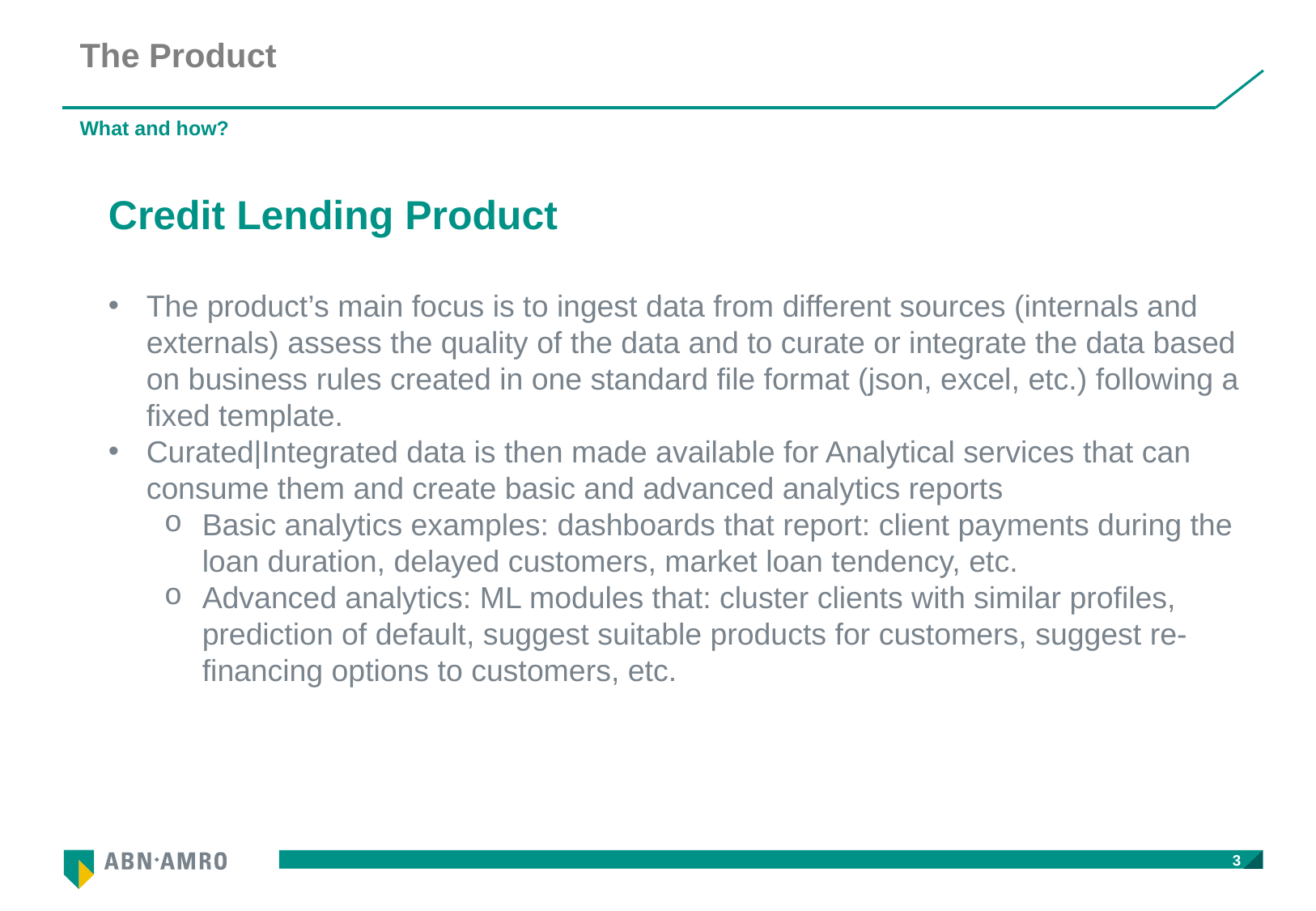

# The Product
What and how?
Credit Lending Product

The product’s main focus is to ingest data from different sources (internals and externals) assess the quality of the data and to curate or integrate the data based on business rules created in one standard file format (json, excel, etc.) following a fixed template.
Curated|Integrated data is then made available for Analytical services that can consume them and create basic and advanced analytics reports
Basic analytics examples: dashboards that report: client payments during the loan duration, delayed customers, market loan tendency, etc.
Advanced analytics: ML modules that: cluster clients with similar profiles, prediction of default, suggest suitable products for customers, suggest re-financing options to customers, etc.
3